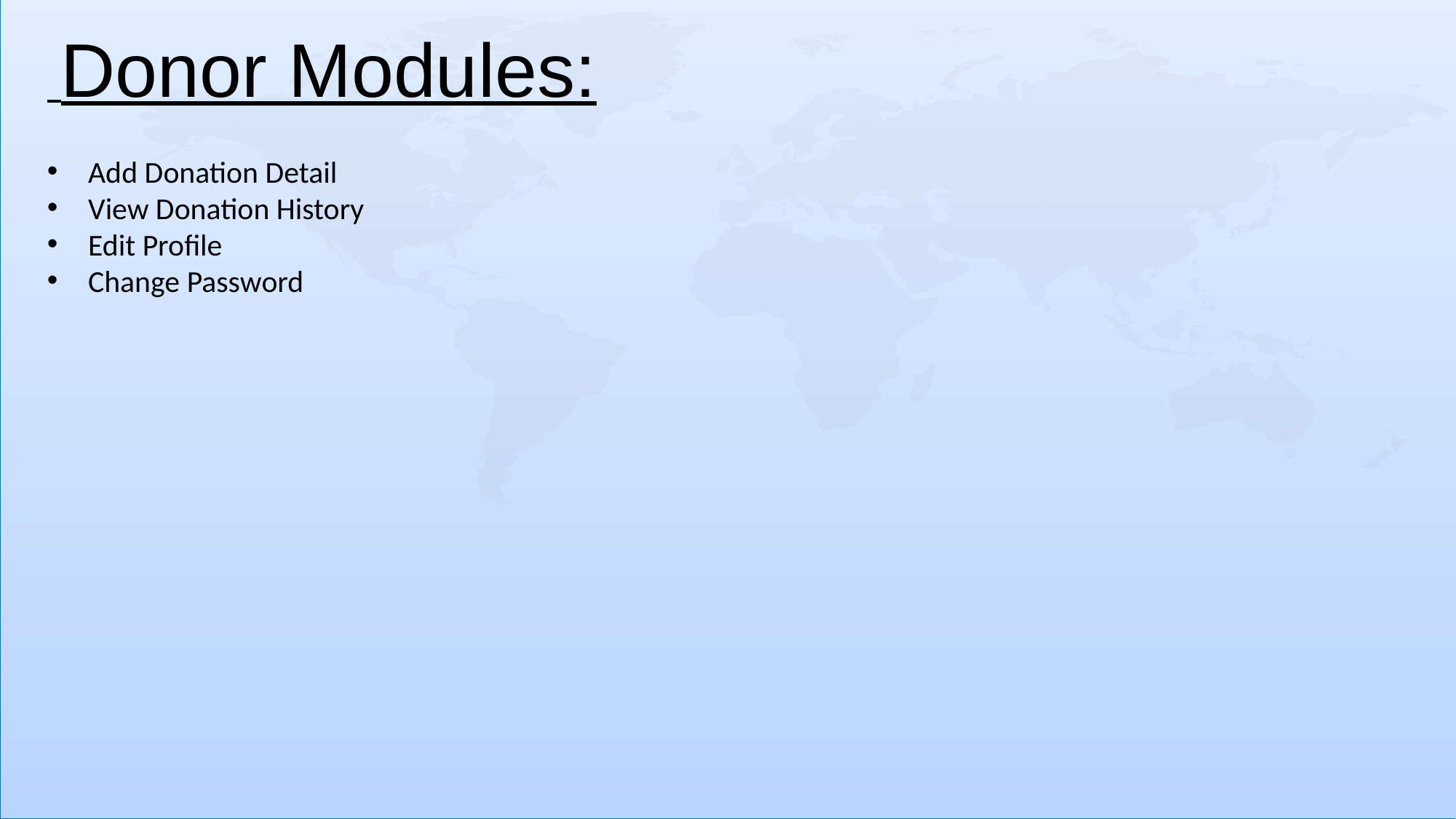

Donor Modules:

Add Donation Detail
View Donation History
Edit Profile
Change Password